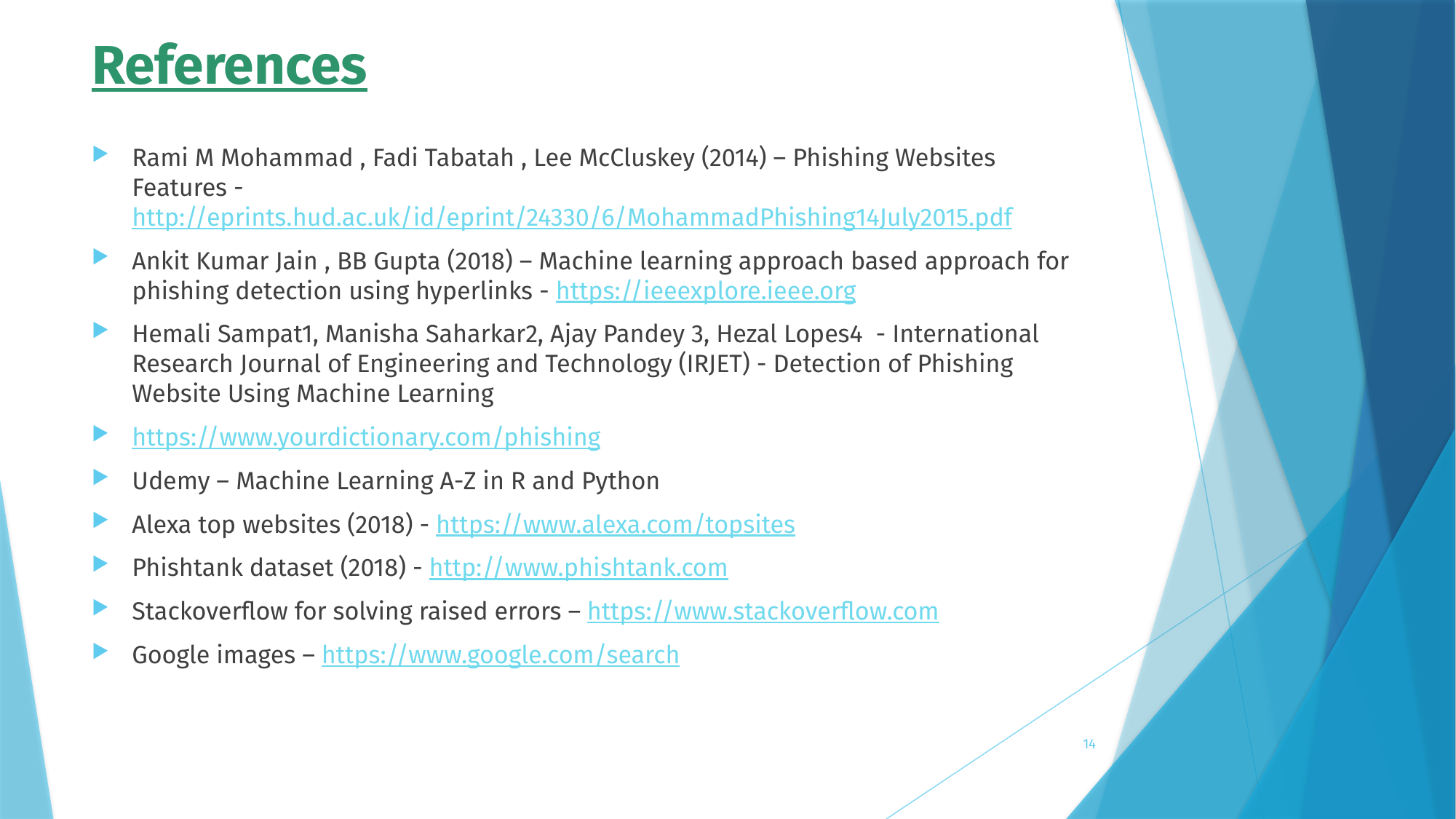

# References
Rami M Mohammad , Fadi Tabatah , Lee McCluskey (2014) – Phishing Websites Features - http://eprints.hud.ac.uk/id/eprint/24330/6/MohammadPhishing14July2015.pdf
Ankit Kumar Jain , BB Gupta (2018) – Machine learning approach based approach for phishing detection using hyperlinks - https://ieeexplore.ieee.org
Hemali Sampat1, Manisha Saharkar2, Ajay Pandey 3, Hezal Lopes4  - International Research Journal of Engineering and Technology (IRJET) - Detection of Phishing Website Using Machine Learning
https://www.yourdictionary.com/phishing
Udemy – Machine Learning A-Z in R and Python
Alexa top websites (2018) - https://www.alexa.com/topsites
Phishtank dataset (2018) - http://www.phishtank.com
Stackoverflow for solving raised errors – https://www.stackoverflow.com
Google images – https://www.google.com/search

14